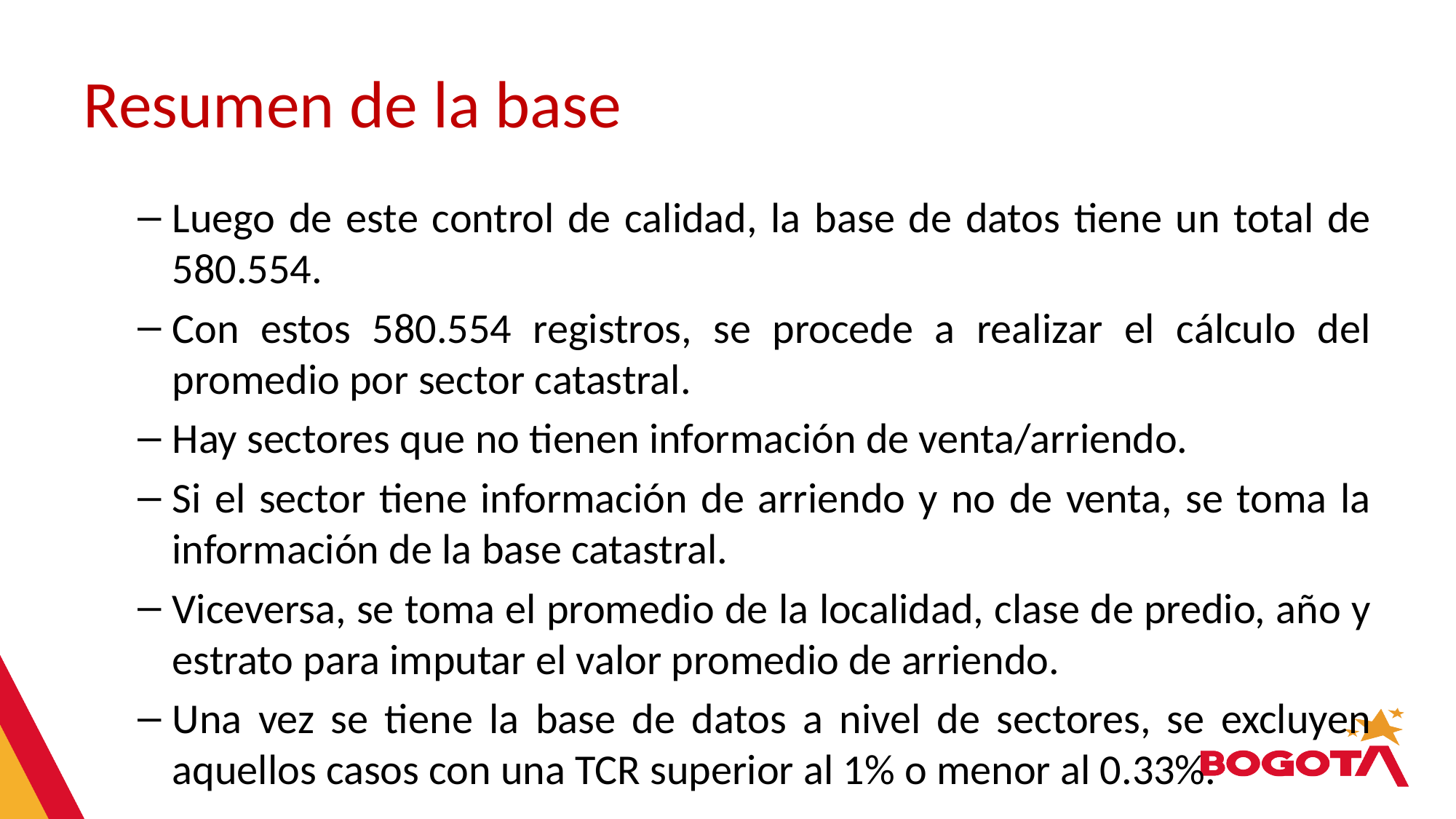

# Resumen de la base
Luego de este control de calidad, la base de datos tiene un total de 580.554.
Con estos 580.554 registros, se procede a realizar el cálculo del promedio por sector catastral.
Hay sectores que no tienen información de venta/arriendo.
Si el sector tiene información de arriendo y no de venta, se toma la información de la base catastral.
Viceversa, se toma el promedio de la localidad, clase de predio, año y estrato para imputar el valor promedio de arriendo.
Una vez se tiene la base de datos a nivel de sectores, se excluyen aquellos casos con una TCR superior al 1% o menor al 0.33%.